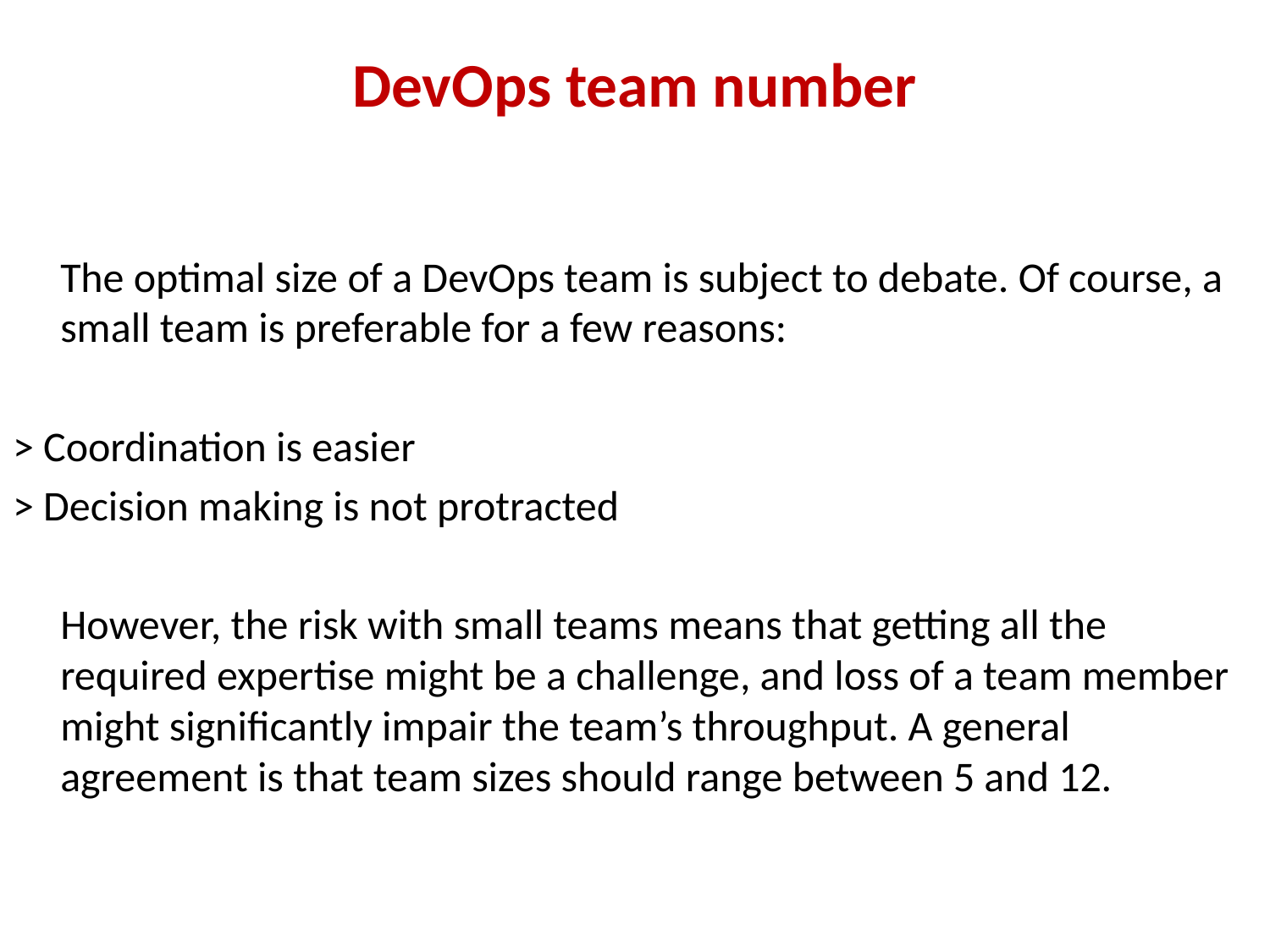

# DevOps team number
	The optimal size of a DevOps team is subject to debate. Of course, a small team is preferable for a few reasons:

> Coordination is easier
> Decision making is not protracted

	However, the risk with small teams means that getting all the required expertise might be a challenge, and loss of a team member might significantly impair the team’s throughput. A general agreement is that team sizes should range between 5 and 12.